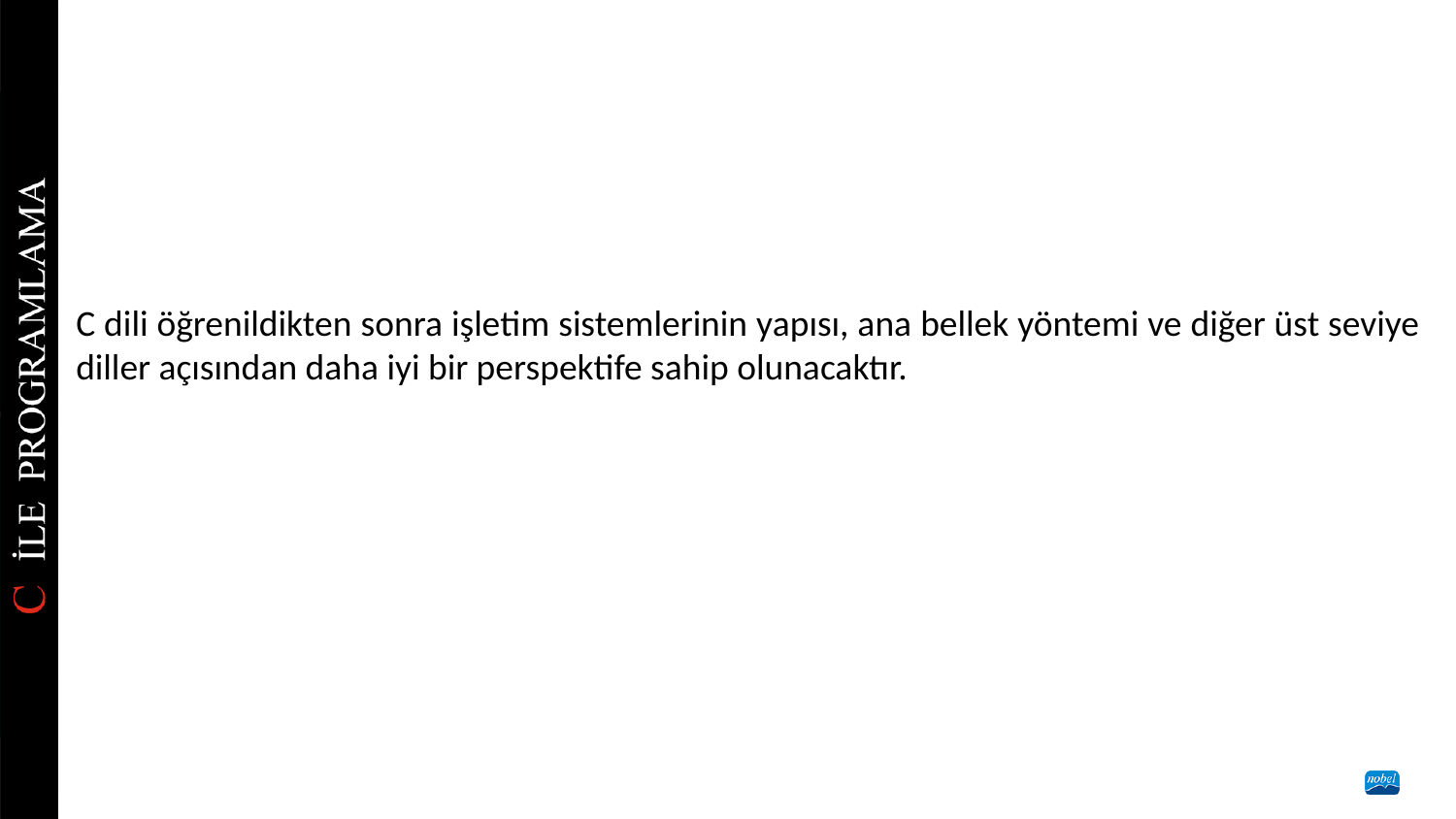

C dili öğrenildikten sonra işletim sistemlerinin yapısı, ana bellek yöntemi ve diğer üst seviye diller açısından daha iyi bir perspektife sahip olunacaktır.